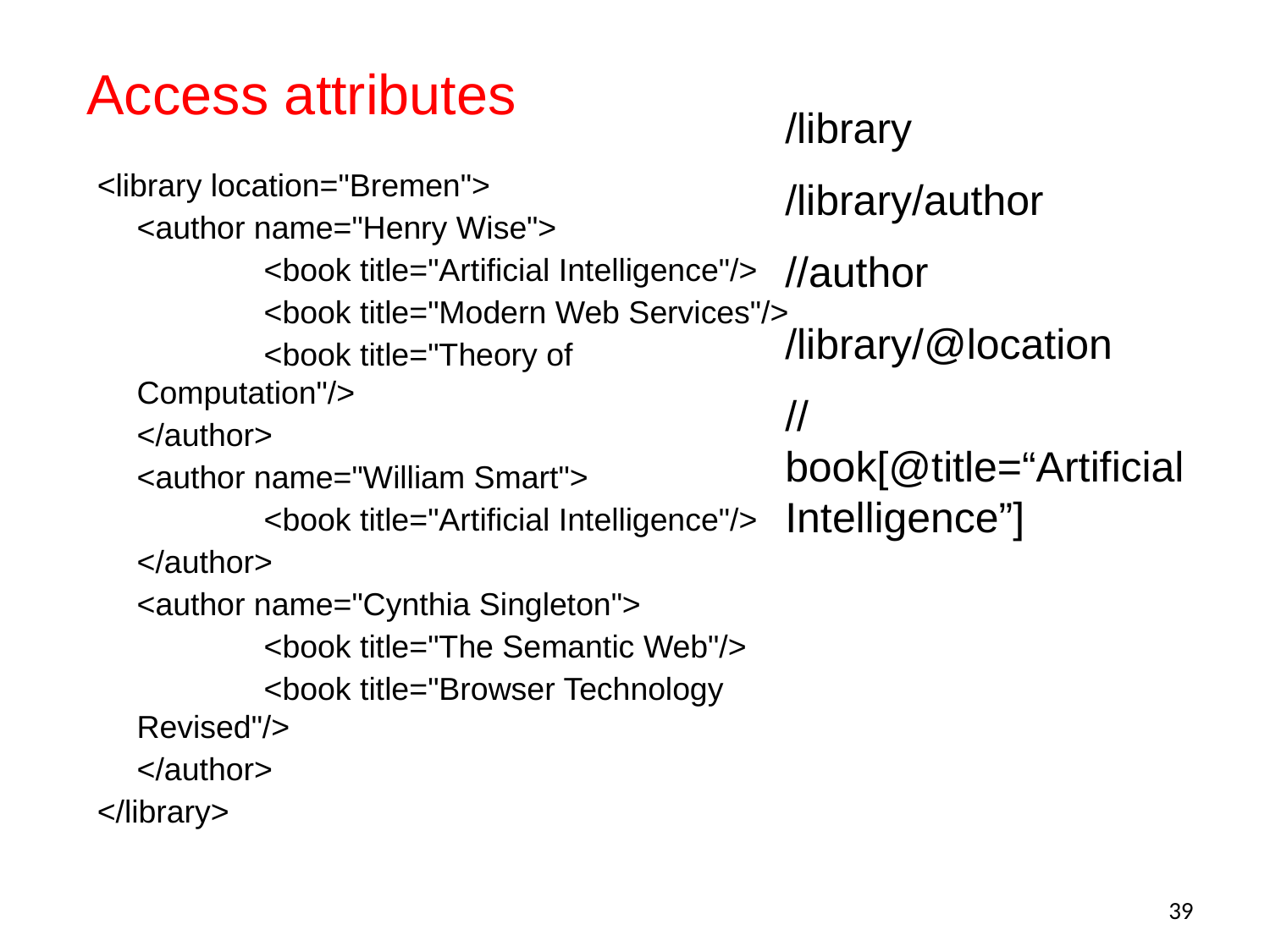

Access attributes
/library
/library/author
//author
/library/@location
//book[@title=“Artificial Intelligence”]

<library location="Bremen">
	<author name="Henry Wise">
		<book title="Artificial Intelligence"/>
		<book title="Modern Web Services"/>
		<book title="Theory of Computation"/>
	</author>
	<author name="William Smart">
		<book title="Artificial Intelligence"/>
	</author>
	<author name="Cynthia Singleton">
		<book title="The Semantic Web"/>
		<book title="Browser Technology Revised"/>
	</author>
</library>

39